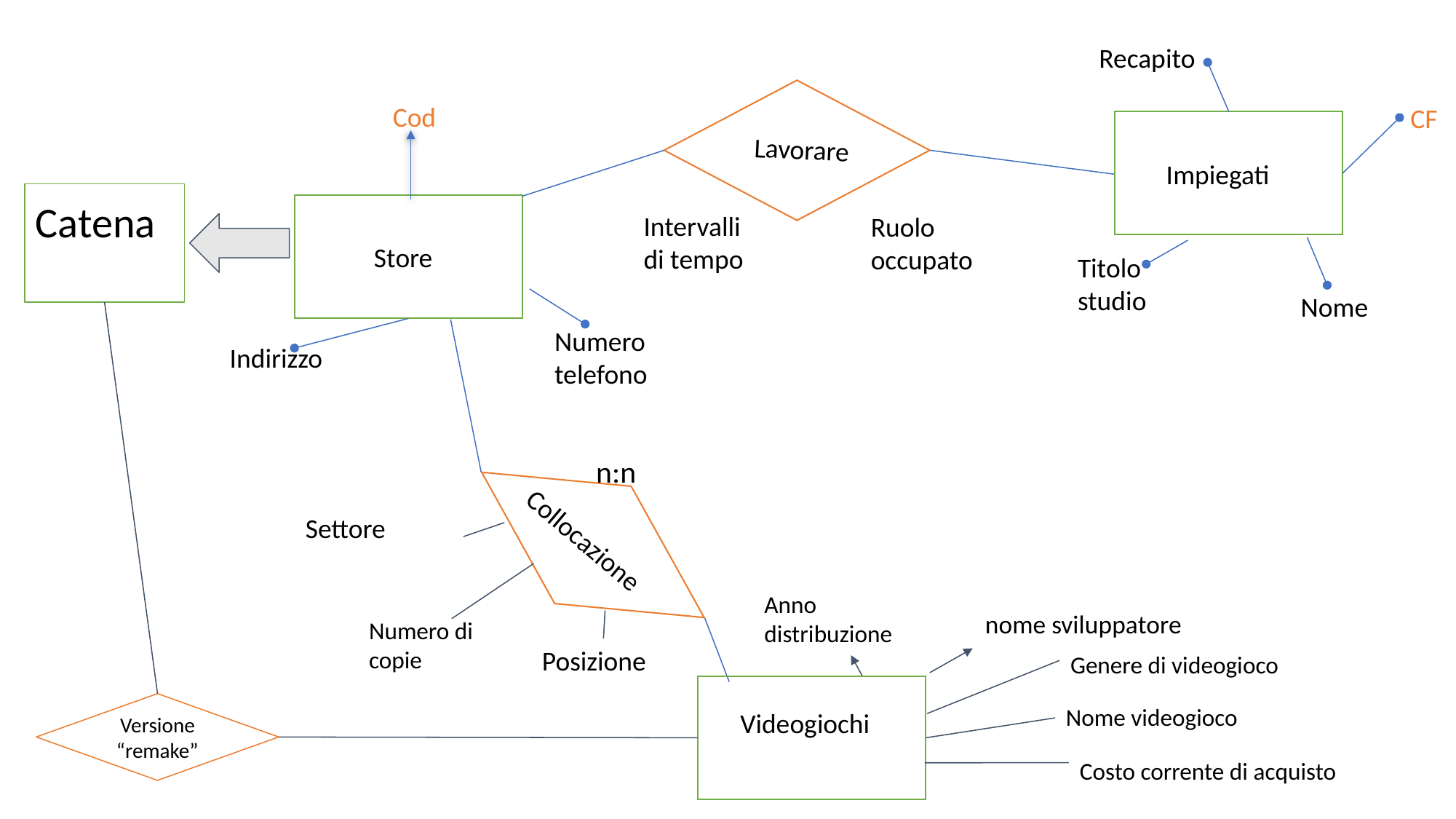

Recapito

Cod
CF

Lavorare
Impiegati
Catena

Intervalli di tempo
Ruolo occupato

Store
Titolo studio
Nome
Numero telefono
Indirizzo
n:n

Settore
Collocazione

Anno distribuzione
nome sviluppatore
Numero di copie
Genere di videogioco
Posizione

Nome videogioco
Versione “remake”
Videogiochi
Costo corrente di acquisto